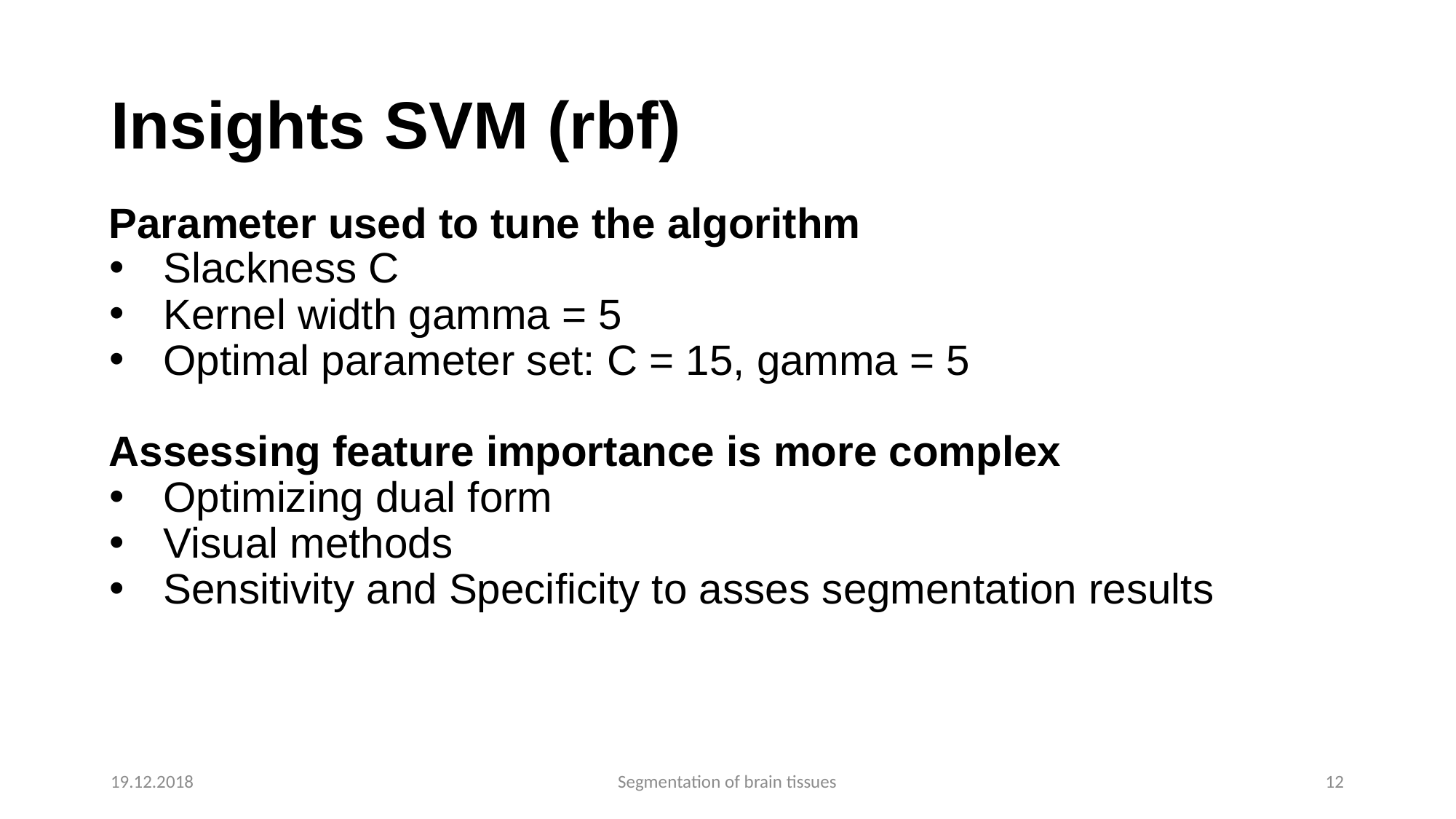

Insights SVM (rbf)
Parameter used to tune the algorithm
Slackness C
Kernel width gamma = 5
Optimal parameter set: C = 15, gamma = 5

Assessing feature importance is more complex
Optimizing dual form
Visual methods
Sensitivity and Specificity to asses segmentation results
19.12.2018
Segmentation of brain tissues
12